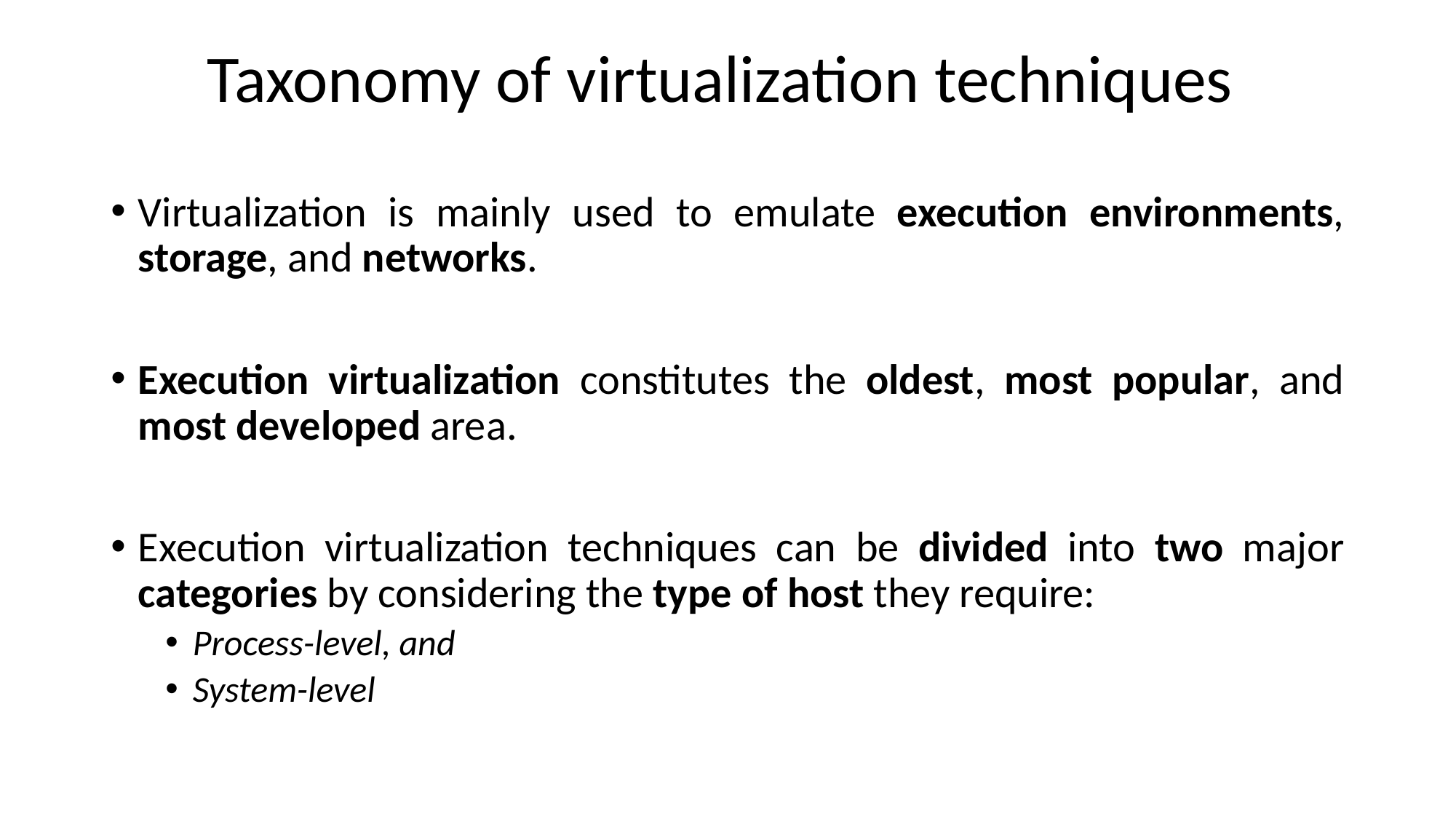

# Taxonomy of virtualization techniques
Virtualization is mainly used to emulate execution environments, storage, and networks.

Execution virtualization constitutes the oldest, most popular, and most developed area.

Execution virtualization techniques can be divided into two major categories by considering the type of host they require:
Process-level, and
System-level